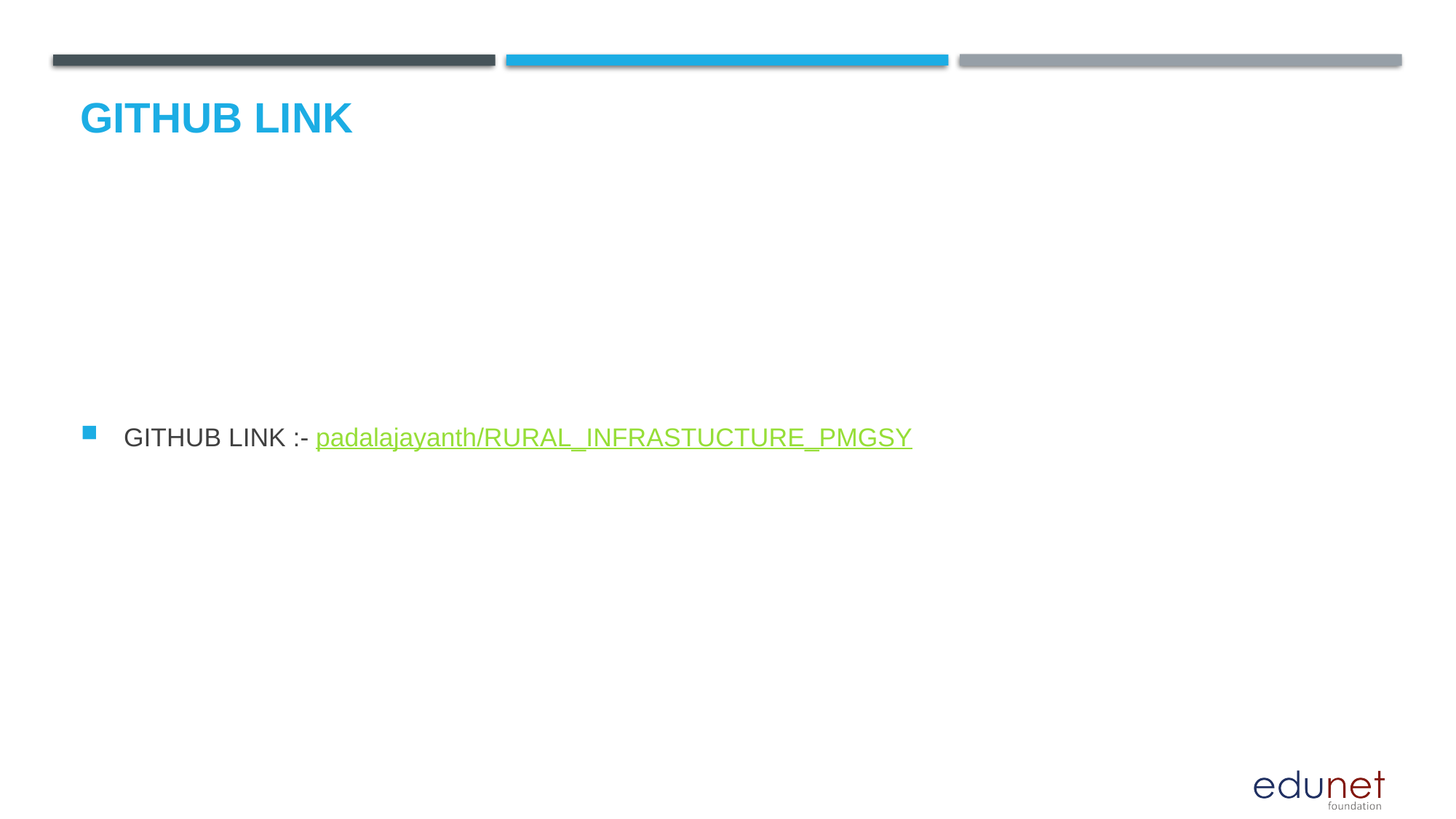

# GitHub Link
 GITHUB LINK :- padalajayanth/RURAL_INFRASTUCTURE_PMGSY